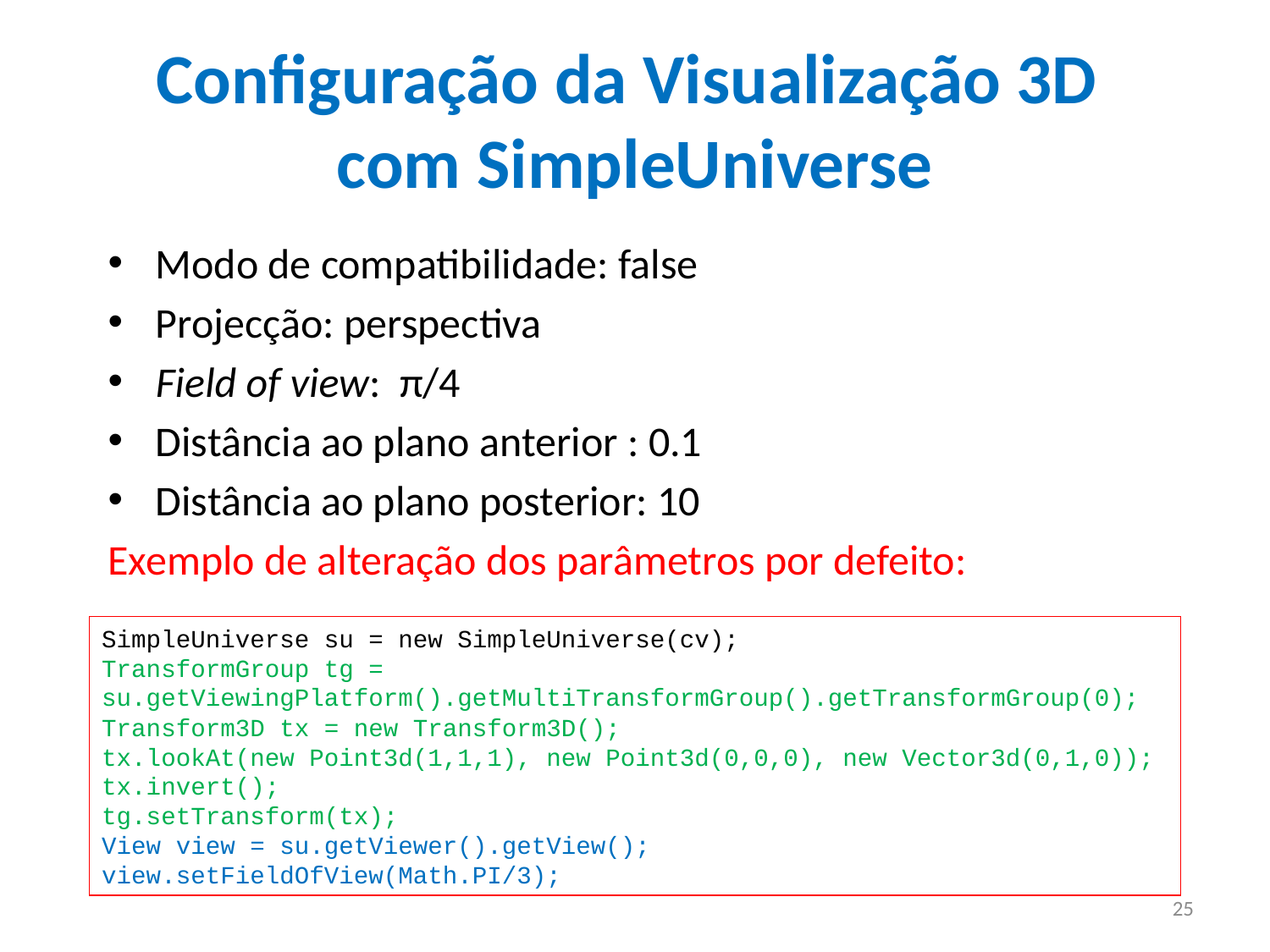

Configuração da Visualização 3D
com SimpleUniverse
Modo de compatibilidade: false
Projecção: perspectiva
Field of view:  π/4
Distância ao plano anterior : 0.1
Distância ao plano posterior: 10
Exemplo de alteração dos parâmetros por defeito:
SimpleUniverse su = new SimpleUniverse(cv);
TransformGroup tg = su.getViewingPlatform().getMultiTransformGroup().getTransformGroup(0); Transform3D tx = new Transform3D();
tx.lookAt(new Point3d(1,1,1), new Point3d(0,0,0), new Vector3d(0,1,0)); tx.invert();
tg.setTransform(tx);
View view = su.getViewer().getView();
view.setFieldOfView(Math.PI/3);
25